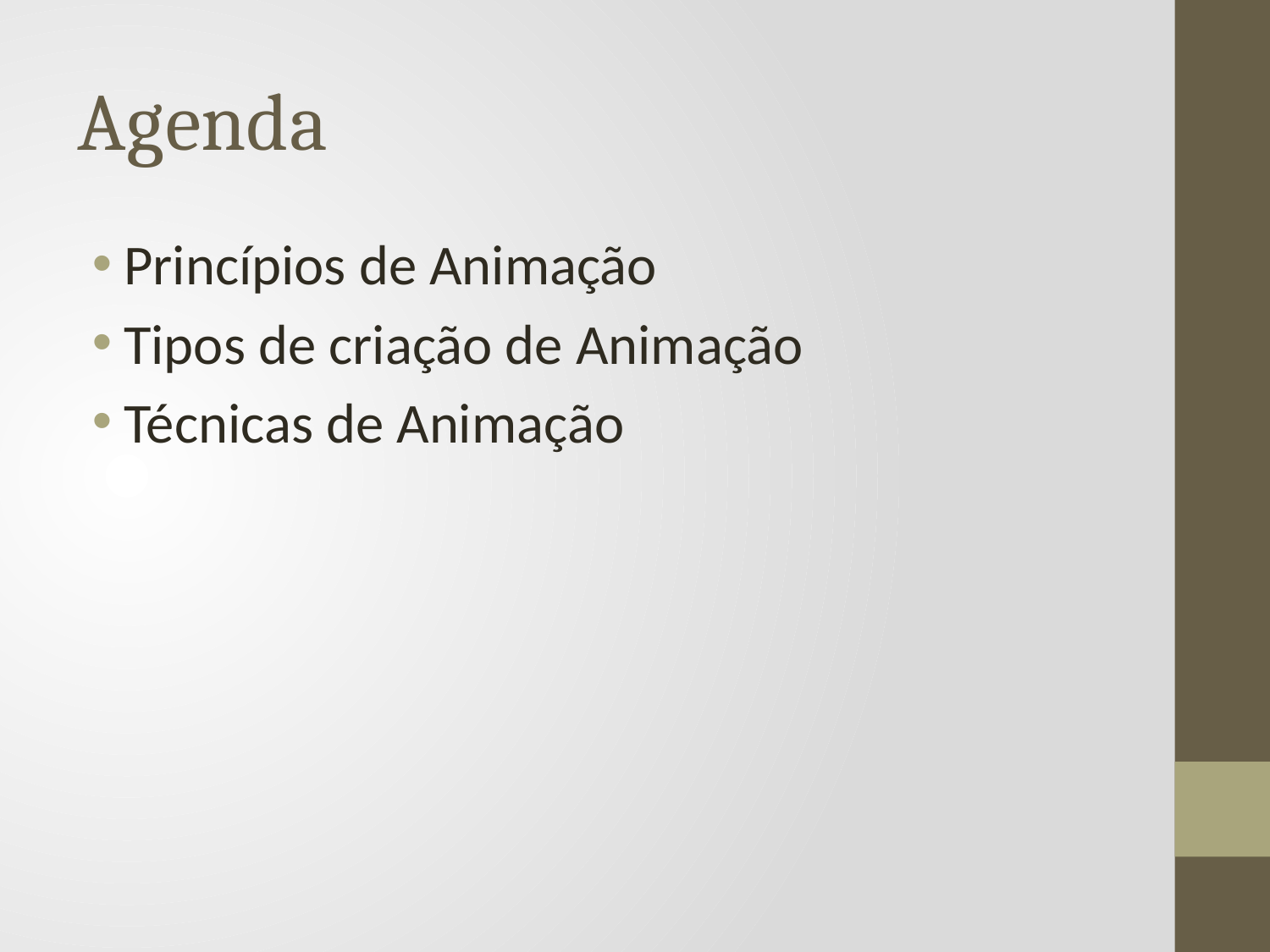

# Agenda
Princípios de Animação
Tipos de criação de Animação
Técnicas de Animação